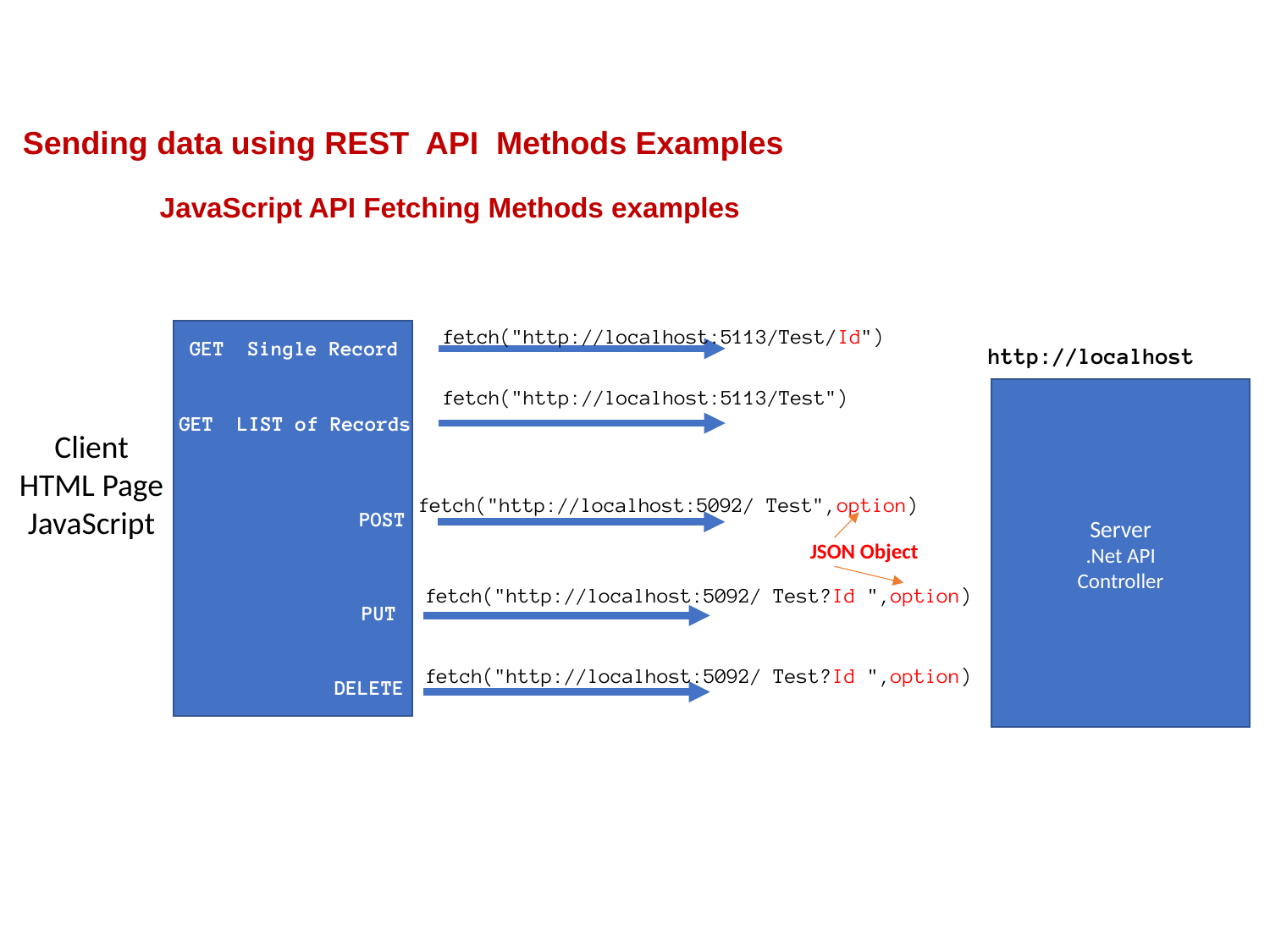

Sending data using REST  API  Methods Examples
JavaScript API Fetching Methods examples
fetch("http://localhost:5113/Test/Id")

GET  Single Record
http://localhost
fetch("http://localhost:5113/Test")
Server
.Net API
Controller
GET  LIST of Records
Client
HTML Page
JavaScript
fetch("http://localhost:5092/ Test",option)
POST
JSON Object
fetch("http://localhost:5092/ Test?Id ",option)
PUT
fetch("http://localhost:5092/ Test?Id ",option)
DELETE